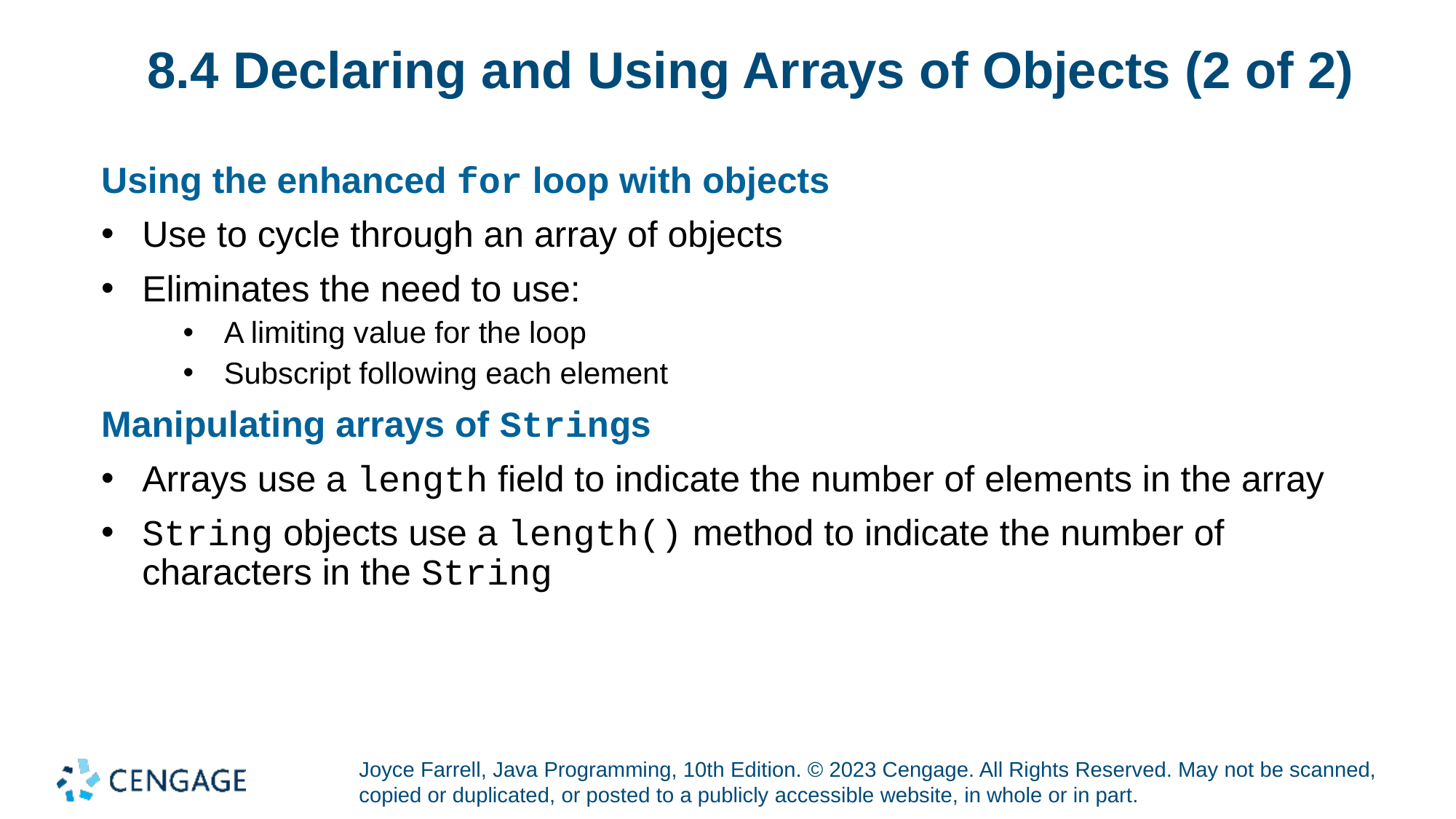

# 8.4 Declaring and Using Arrays of Objects (2 of 2)
Using the enhanced for loop with objects
Use to cycle through an array of objects
Eliminates the need to use:
A limiting value for the loop
Subscript following each element
Manipulating arrays of Strings
Arrays use a length field to indicate the number of elements in the array
String objects use a length() method to indicate the number of characters in the String